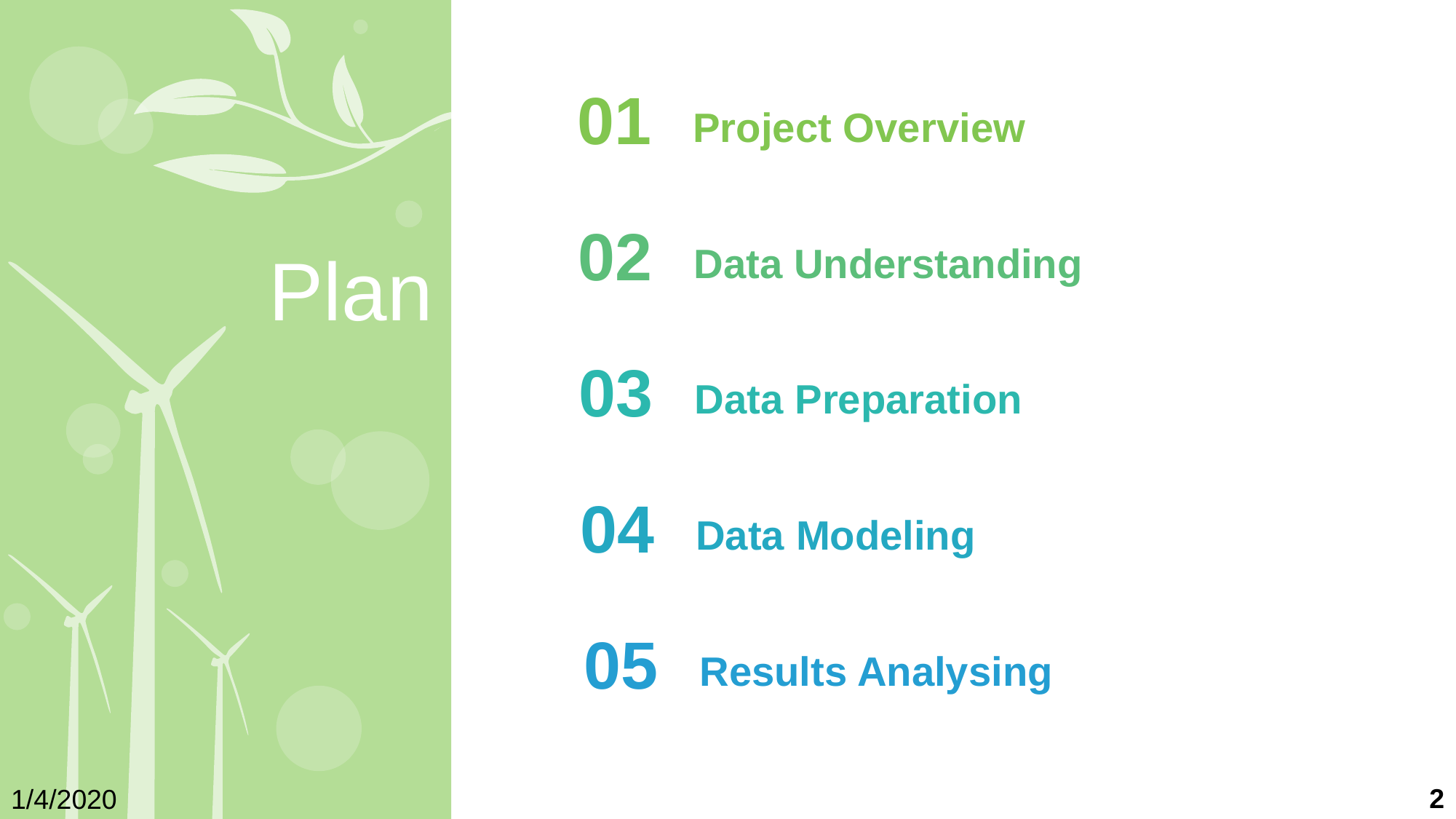

01
Project Overview
02
Data Understanding
Plan
03
Data Preparation
04
Data Modeling
05
Results Analysing
2
1/4/2020